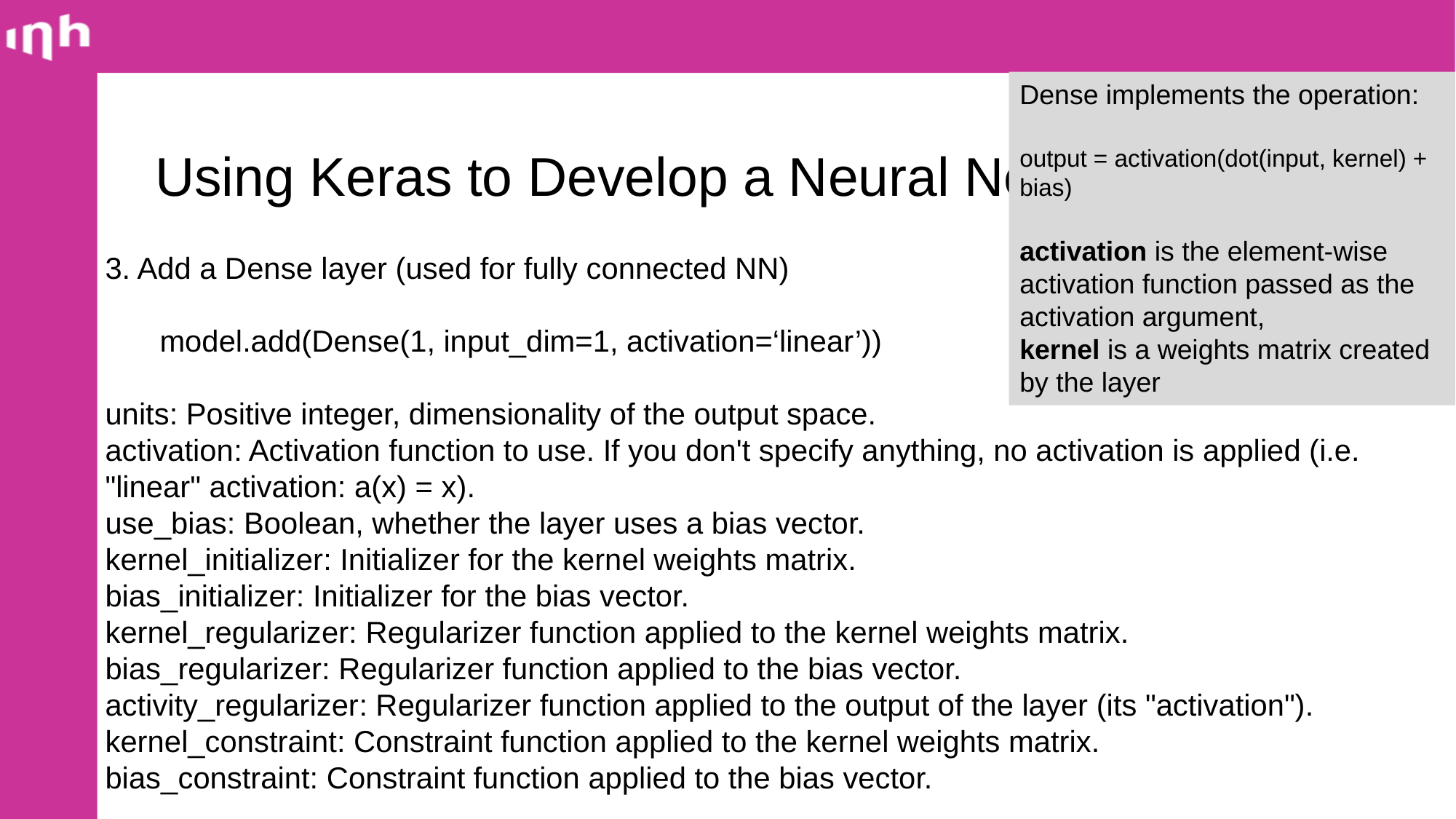

Dense implements the operation:

output = activation(dot(input, kernel) + bias)

activation is the element-wise activation function passed as the activation argument,
kernel is a weights matrix created by the layer
Using Keras to Develop a Neural Network
3. Add a Dense layer (used for fully connected NN)

model.add(Dense(1, input_dim=1, activation=‘linear’))

units: Positive integer, dimensionality of the output space.
activation: Activation function to use. If you don't specify anything, no activation is applied (i.e. "linear" activation: a(x) = x).
use_bias: Boolean, whether the layer uses a bias vector.
kernel_initializer: Initializer for the kernel weights matrix.
bias_initializer: Initializer for the bias vector.
kernel_regularizer: Regularizer function applied to the kernel weights matrix.
bias_regularizer: Regularizer function applied to the bias vector.
activity_regularizer: Regularizer function applied to the output of the layer (its "activation").
kernel_constraint: Constraint function applied to the kernel weights matrix.
bias_constraint: Constraint function applied to the bias vector.